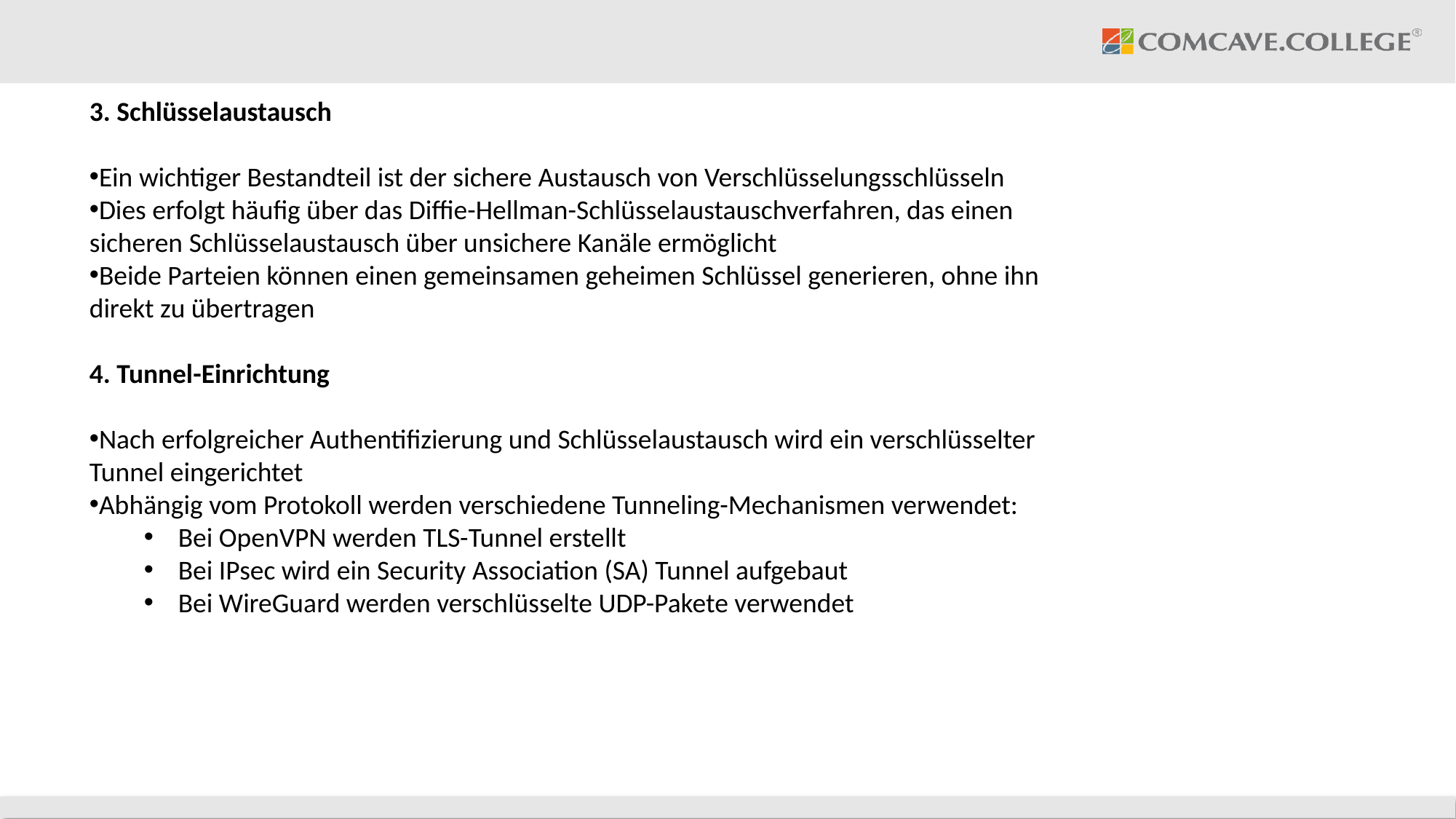

3. Schlüsselaustausch

Ein wichtiger Bestandteil ist der sichere Austausch von Verschlüsselungsschlüsseln
Dies erfolgt häufig über das Diffie-Hellman-Schlüsselaustauschverfahren, das einen sicheren Schlüsselaustausch über unsichere Kanäle ermöglicht
Beide Parteien können einen gemeinsamen geheimen Schlüssel generieren, ohne ihn direkt zu übertragen

4. Tunnel-Einrichtung

Nach erfolgreicher Authentifizierung und Schlüsselaustausch wird ein verschlüsselter Tunnel eingerichtet
Abhängig vom Protokoll werden verschiedene Tunneling-Mechanismen verwendet:
Bei OpenVPN werden TLS-Tunnel erstellt
Bei IPsec wird ein Security Association (SA) Tunnel aufgebaut
Bei WireGuard werden verschlüsselte UDP-Pakete verwendet